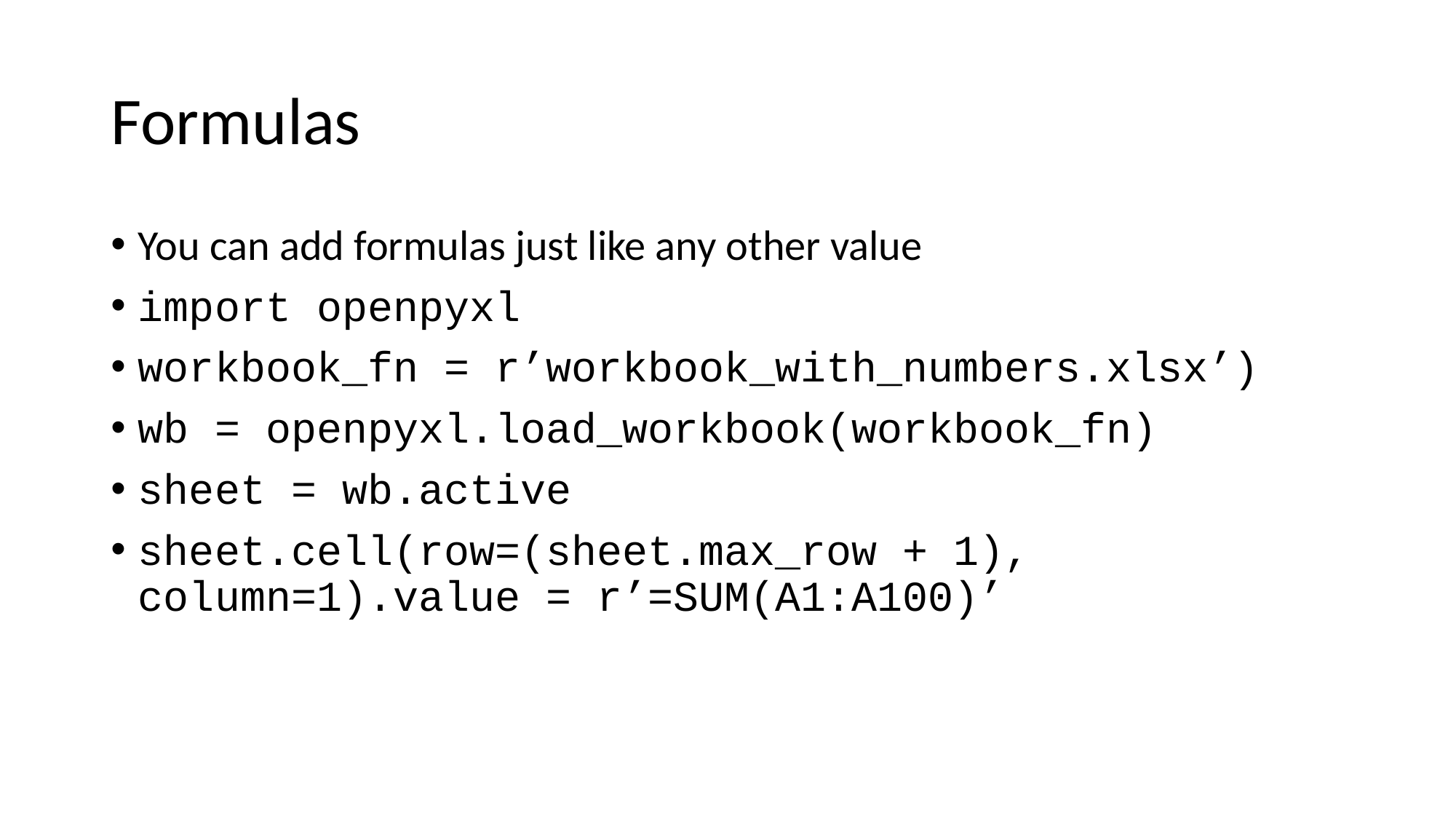

# Formulas
You can add formulas just like any other value
import openpyxl
workbook_fn = r’workbook_with_numbers.xlsx’)
wb = openpyxl.load_workbook(workbook_fn)
sheet = wb.active
sheet.cell(row=(sheet.max_row + 1), column=1).value = r’=SUM(A1:A100)’